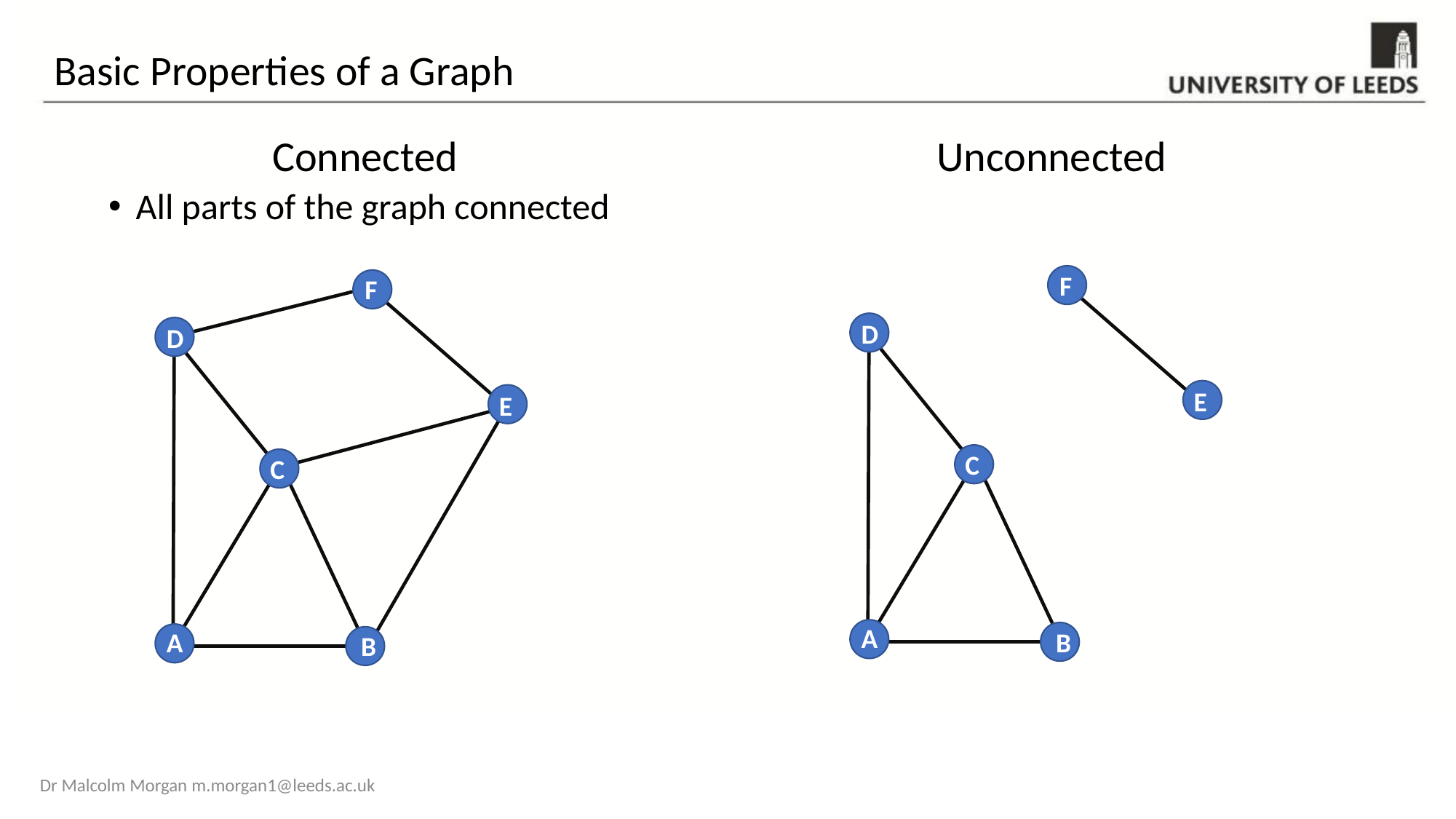

# Basic Properties of a Graph
		Connected					 Unconnected
All parts of the graph connected
C
C
F

D

E

C

A

B

D
F

D

E

C

A

B

D